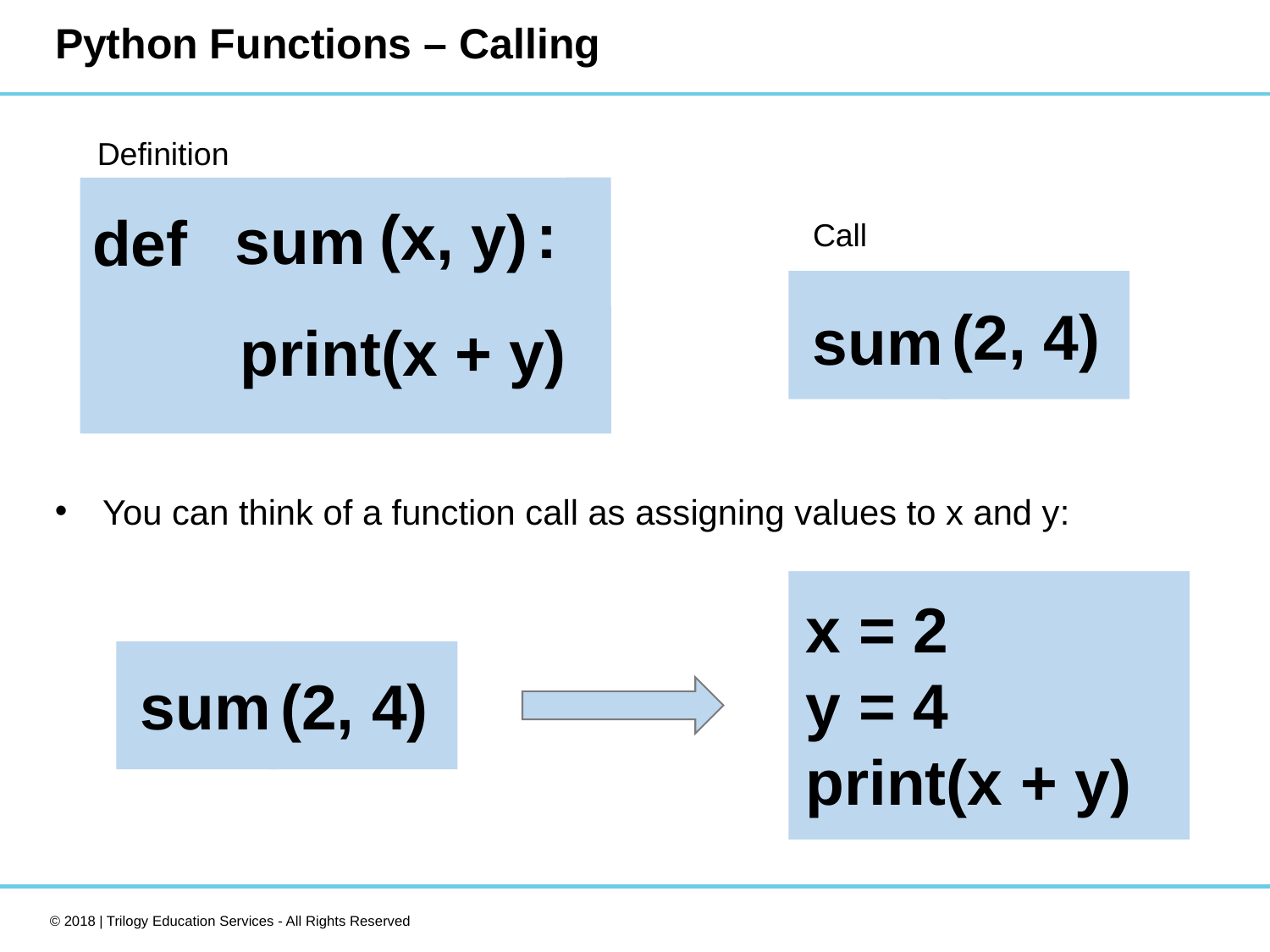

# Python Functions – Calling
Definition

:
(x, y)
sum
def
Call

(2, 4)
sum

print(x + y)
You can think of a function call as assigning values to x and y:

x = 2
y = 4
print(x + y)

sum
(2, 4)